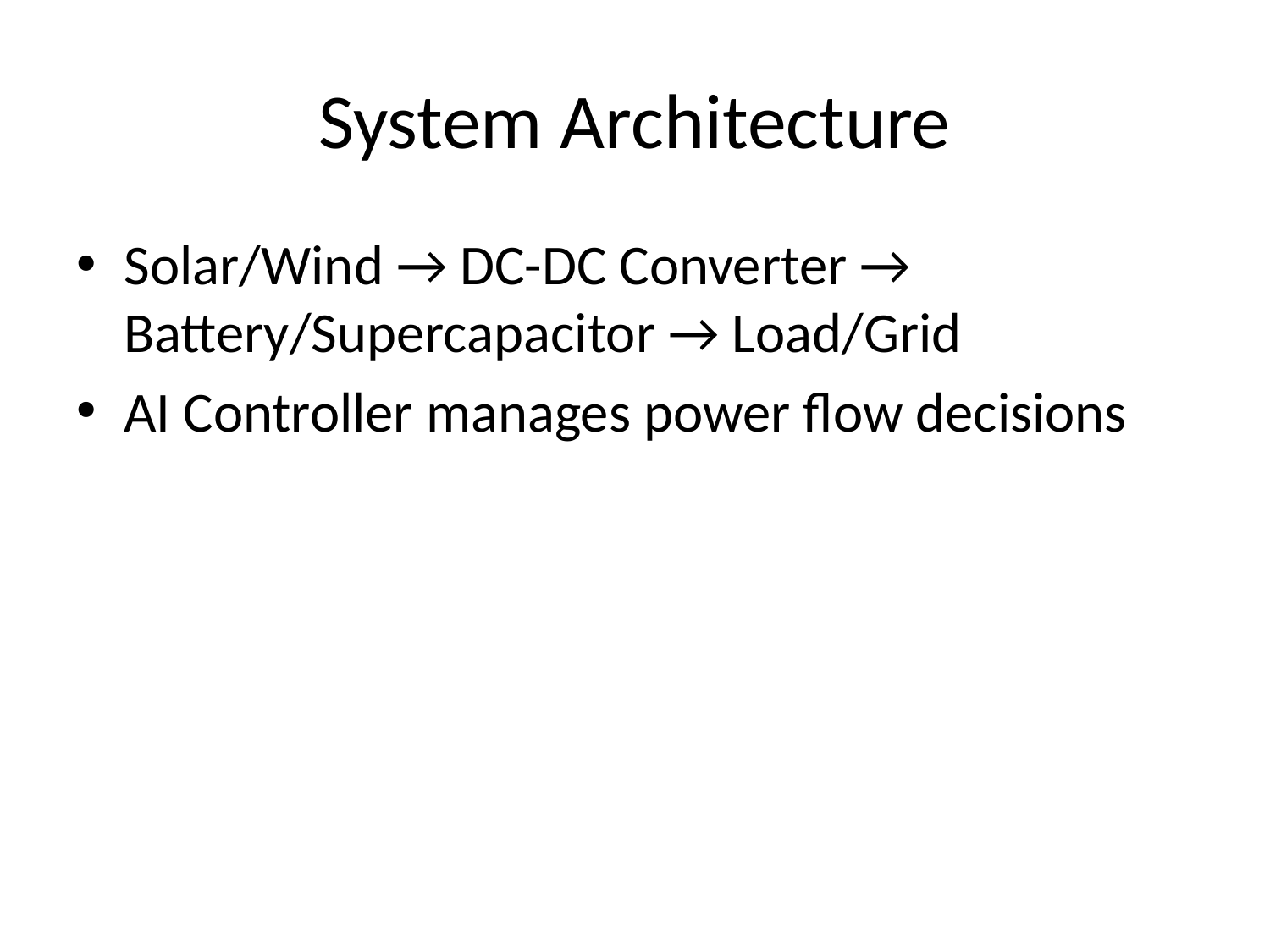

# System Architecture
Solar/Wind → DC-DC Converter → Battery/Supercapacitor → Load/Grid
AI Controller manages power flow decisions